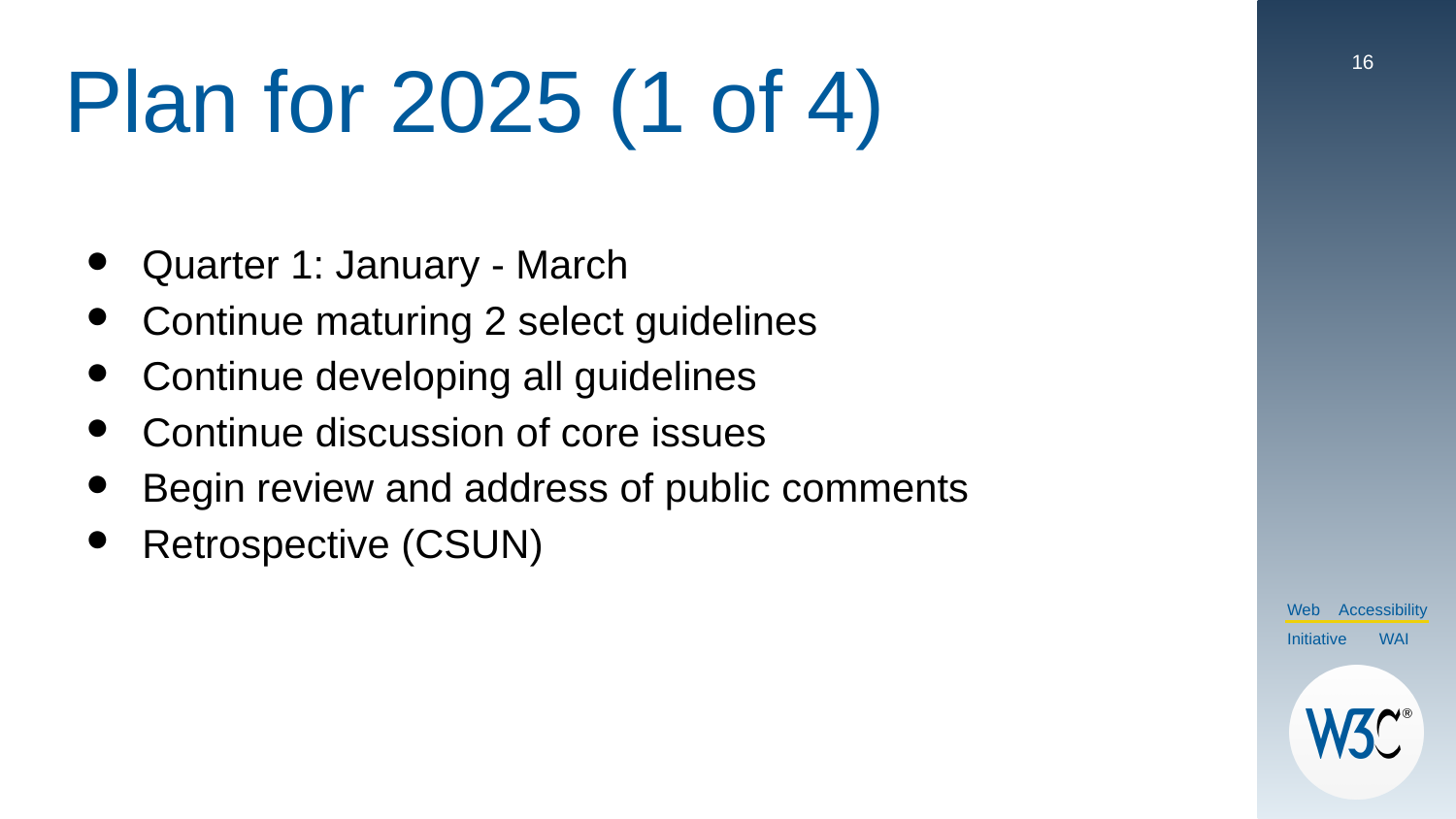

# Plan for 2025 (1 of 4)
16
Quarter 1: January - March
Continue maturing 2 select guidelines
Continue developing all guidelines
Continue discussion of core issues
Begin review and address of public comments
Retrospective (CSUN)